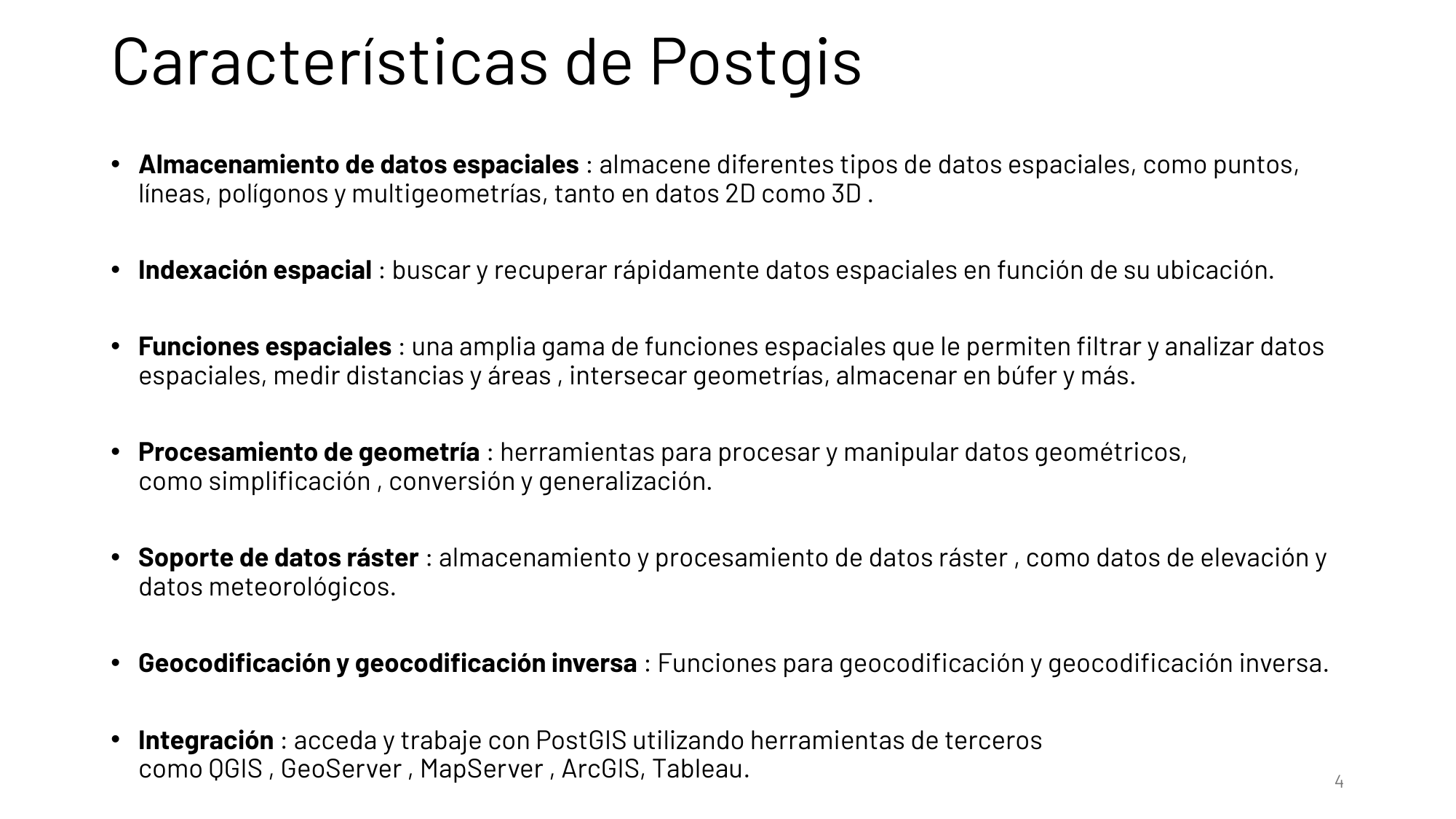

# Características de Postgis
Almacenamiento de datos espaciales : almacene diferentes tipos de datos espaciales, como puntos, líneas, polígonos y multigeometrías, tanto en datos 2D como 3D .

Indexación espacial : buscar y recuperar rápidamente datos espaciales en función de su ubicación.

Funciones espaciales : una amplia gama de funciones espaciales que le permiten filtrar y analizar datos espaciales, medir distancias y áreas , intersecar geometrías, almacenar en búfer y más.

Procesamiento de geometría : herramientas para procesar y manipular datos geométricos, como simplificación , conversión y generalización.

Soporte de datos ráster : almacenamiento y procesamiento de datos ráster , como datos de elevación y datos meteorológicos.

Geocodificación y geocodificación inversa : Funciones para geocodificación y geocodificación inversa.

Integración : acceda y trabaje con PostGIS utilizando herramientas de terceros como QGIS , GeoServer , MapServer , ArcGIS, Tableau.

4